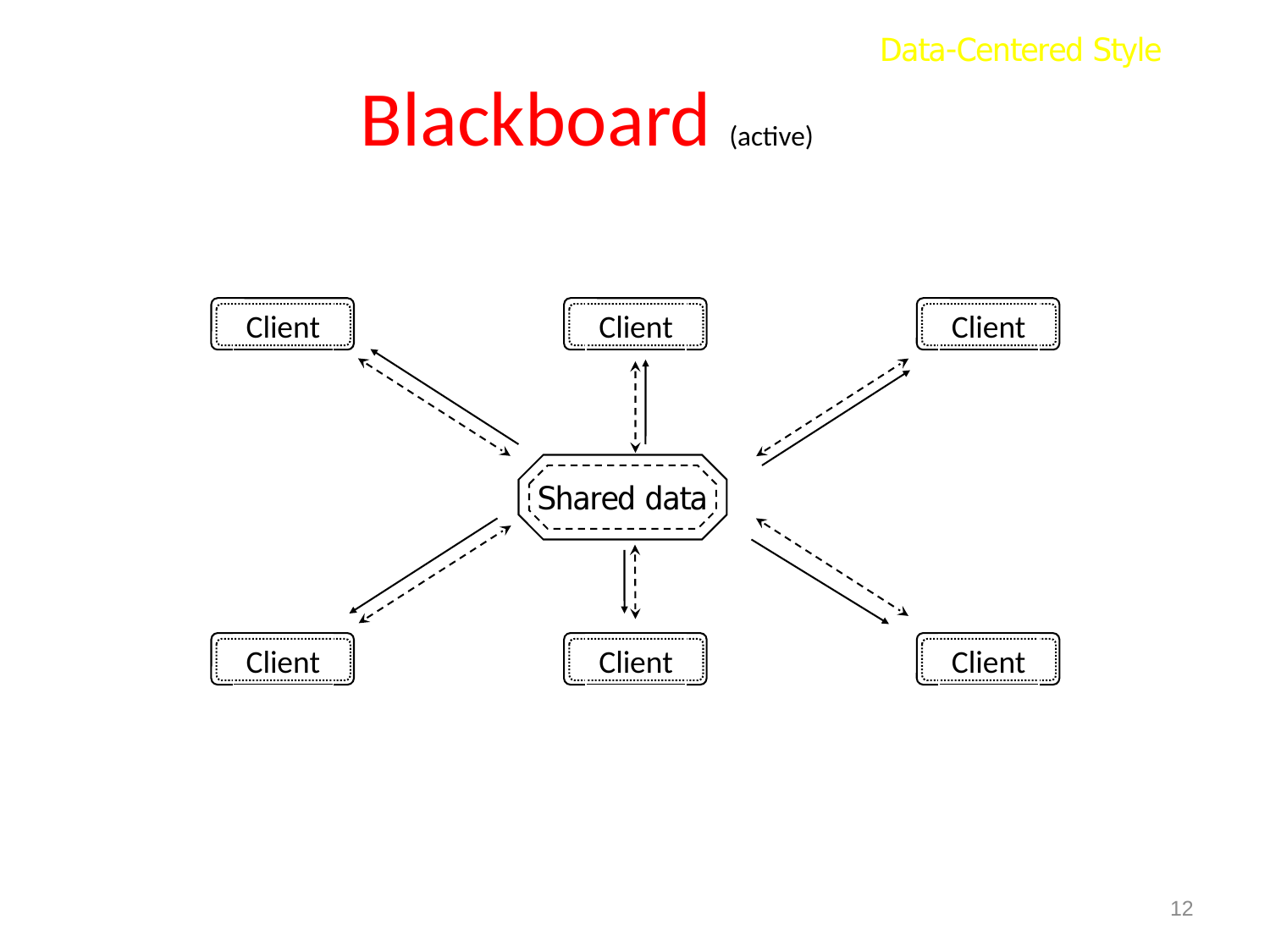

Data-Centered Style
# Blackboard (active)

Client

Client

Client

Shared data

Client

Client

Client
12